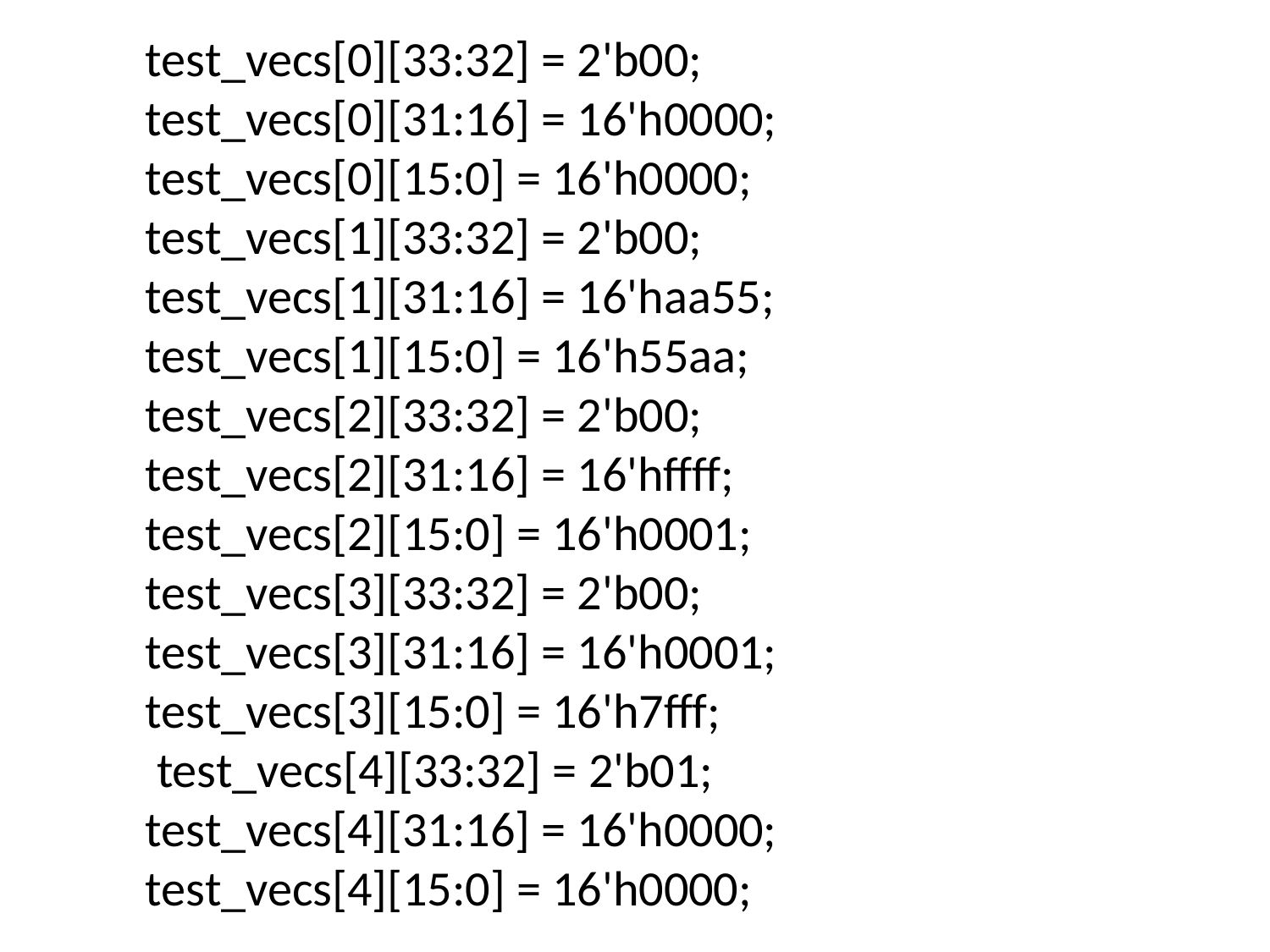

test_vecs[0][33:32] = 2'b00;
test_vecs[0][31:16] = 16'h0000;
test_vecs[0][15:0] = 16'h0000;
test_vecs[1][33:32] = 2'b00;
test_vecs[1][31:16] = 16'haa55;
test_vecs[1][15:0] = 16'h55aa;
test_vecs[2][33:32] = 2'b00;
test_vecs[2][31:16] = 16'hffff;
test_vecs[2][15:0] = 16'h0001;
test_vecs[3][33:32] = 2'b00;
test_vecs[3][31:16] = 16'h0001;
test_vecs[3][15:0] = 16'h7fff;
 test_vecs[4][33:32] = 2'b01;
test_vecs[4][31:16] = 16'h0000;
test_vecs[4][15:0] = 16'h0000;